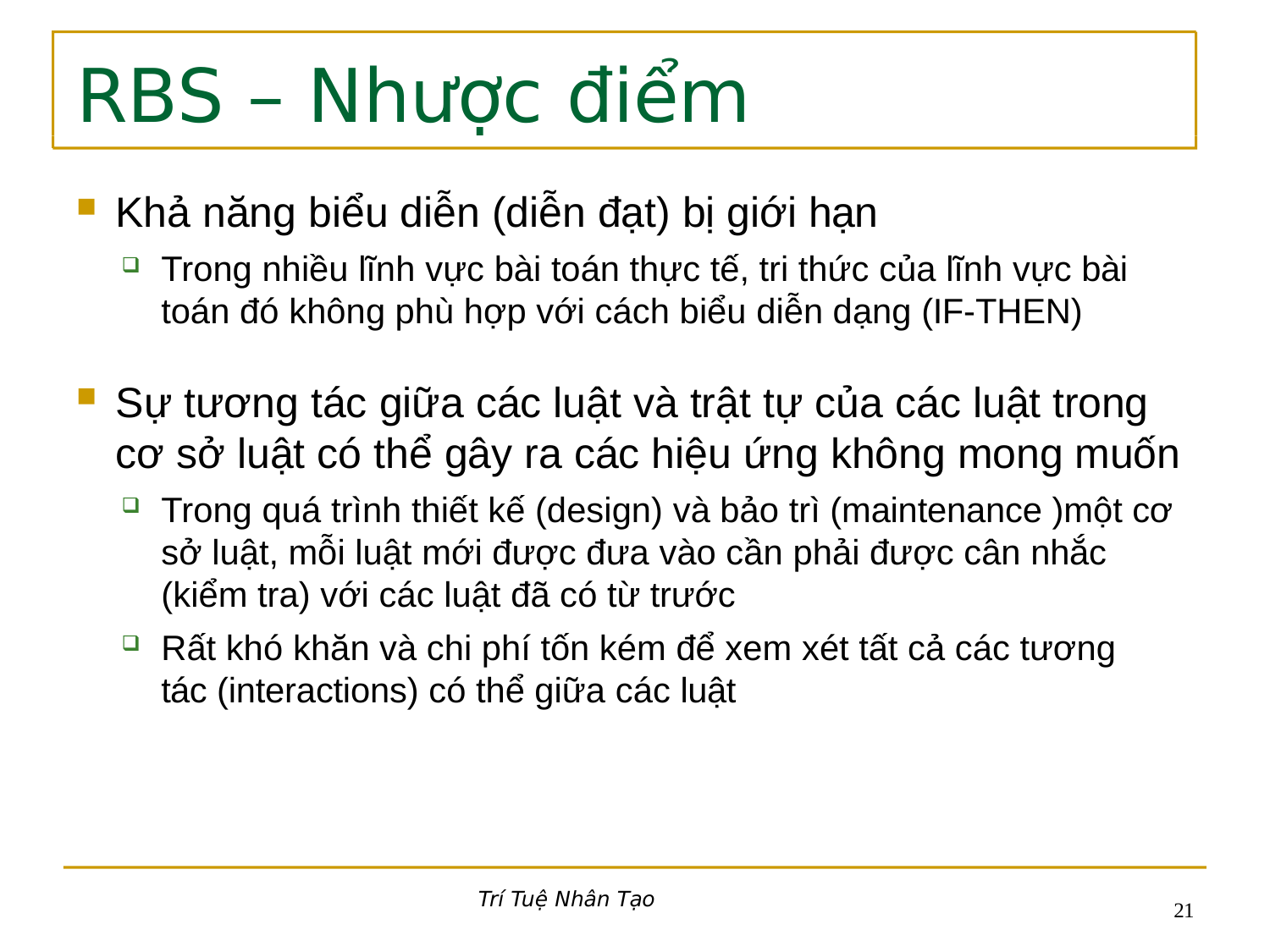

# RBS – Nhược điểm

Khả năng biểu diễn (diễn đạt) bị giới hạn
Trong nhiều lĩnh vực bài toán thực tế, tri thức của lĩnh vực bài toán đó không phù hợp với cách biểu diễn dạng (IF-THEN)

Sự tương tác giữa các luật và trật tự của các luật trong cơ sở luật có thể gây ra các hiệu ứng không mong muốn
Trong quá trình thiết kế (design) và bảo trì (maintenance )một cơ sở luật, mỗi luật mới được đưa vào cần phải được cân nhắc (kiểm tra) với các luật đã có từ trước
Rất khó khăn và chi phí tốn kém để xem xét tất cả các tương tác (interactions) có thể giữa các luật

Trí Tuệ Nhân Tạo
21